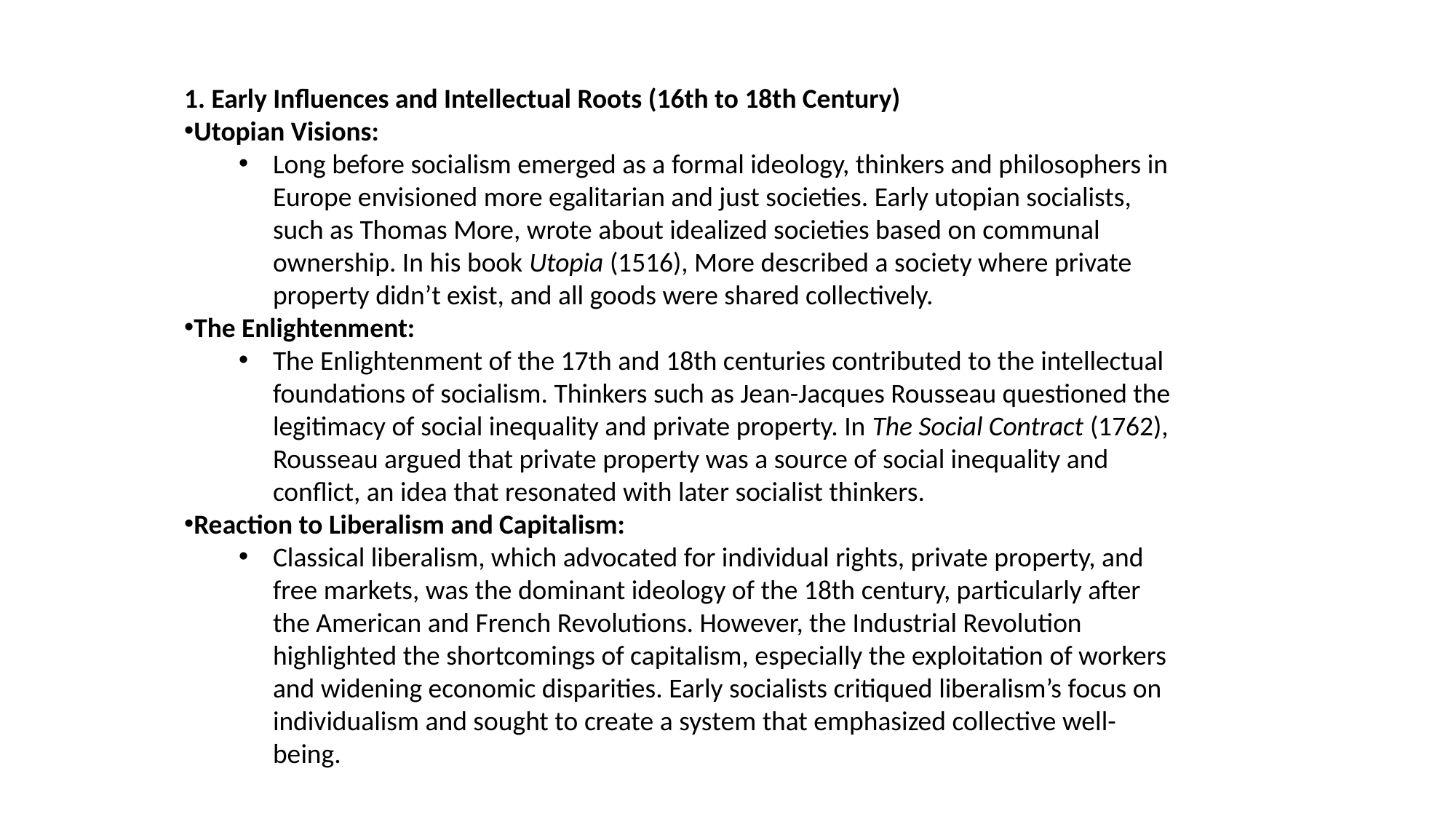

1. Early Influences and Intellectual Roots (16th to 18th Century)
Utopian Visions:
Long before socialism emerged as a formal ideology, thinkers and philosophers in Europe envisioned more egalitarian and just societies. Early utopian socialists, such as Thomas More, wrote about idealized societies based on communal ownership. In his book Utopia (1516), More described a society where private property didn’t exist, and all goods were shared collectively.
The Enlightenment:
The Enlightenment of the 17th and 18th centuries contributed to the intellectual foundations of socialism. Thinkers such as Jean-Jacques Rousseau questioned the legitimacy of social inequality and private property. In The Social Contract (1762), Rousseau argued that private property was a source of social inequality and conflict, an idea that resonated with later socialist thinkers.
Reaction to Liberalism and Capitalism:
Classical liberalism, which advocated for individual rights, private property, and free markets, was the dominant ideology of the 18th century, particularly after the American and French Revolutions. However, the Industrial Revolution highlighted the shortcomings of capitalism, especially the exploitation of workers and widening economic disparities. Early socialists critiqued liberalism’s focus on individualism and sought to create a system that emphasized collective well-being.